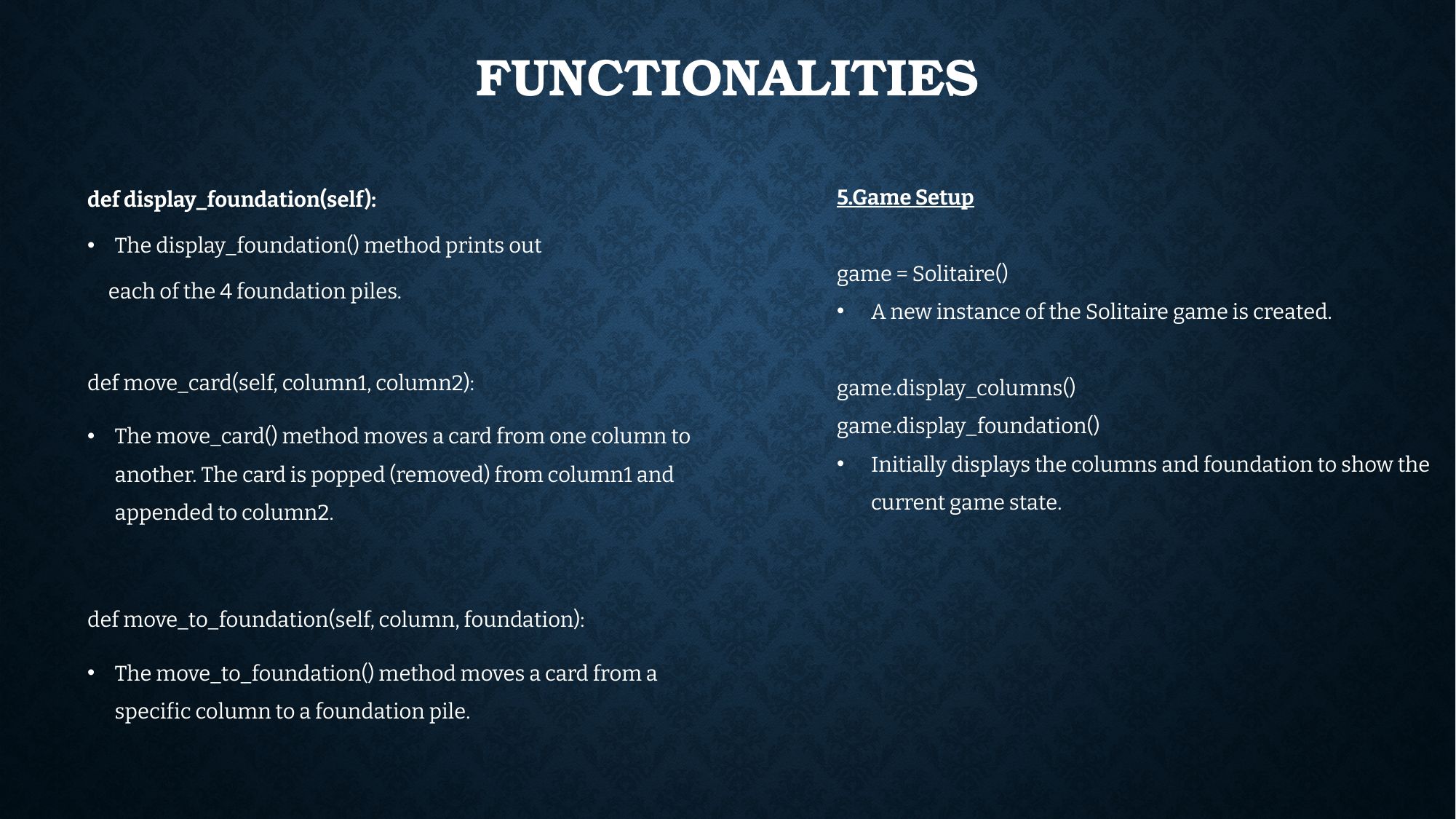

# FUNCTIONALITIES
def display_foundation(self):
The display_foundation() method prints out
     each of the 4 foundation piles.

def move_card(self, column1, column2):
The move_card() method moves a card from one column to another. The card is popped (removed) from column1 and appended to column2.

def move_to_foundation(self, column, foundation):
The move_to_foundation() method moves a card from a specific column to a foundation pile.
5.Game Setup

game = Solitaire()
A new instance of the Solitaire game is created.

game.display_columns()
game.display_foundation()
Initially displays the columns and foundation to show the current game state.